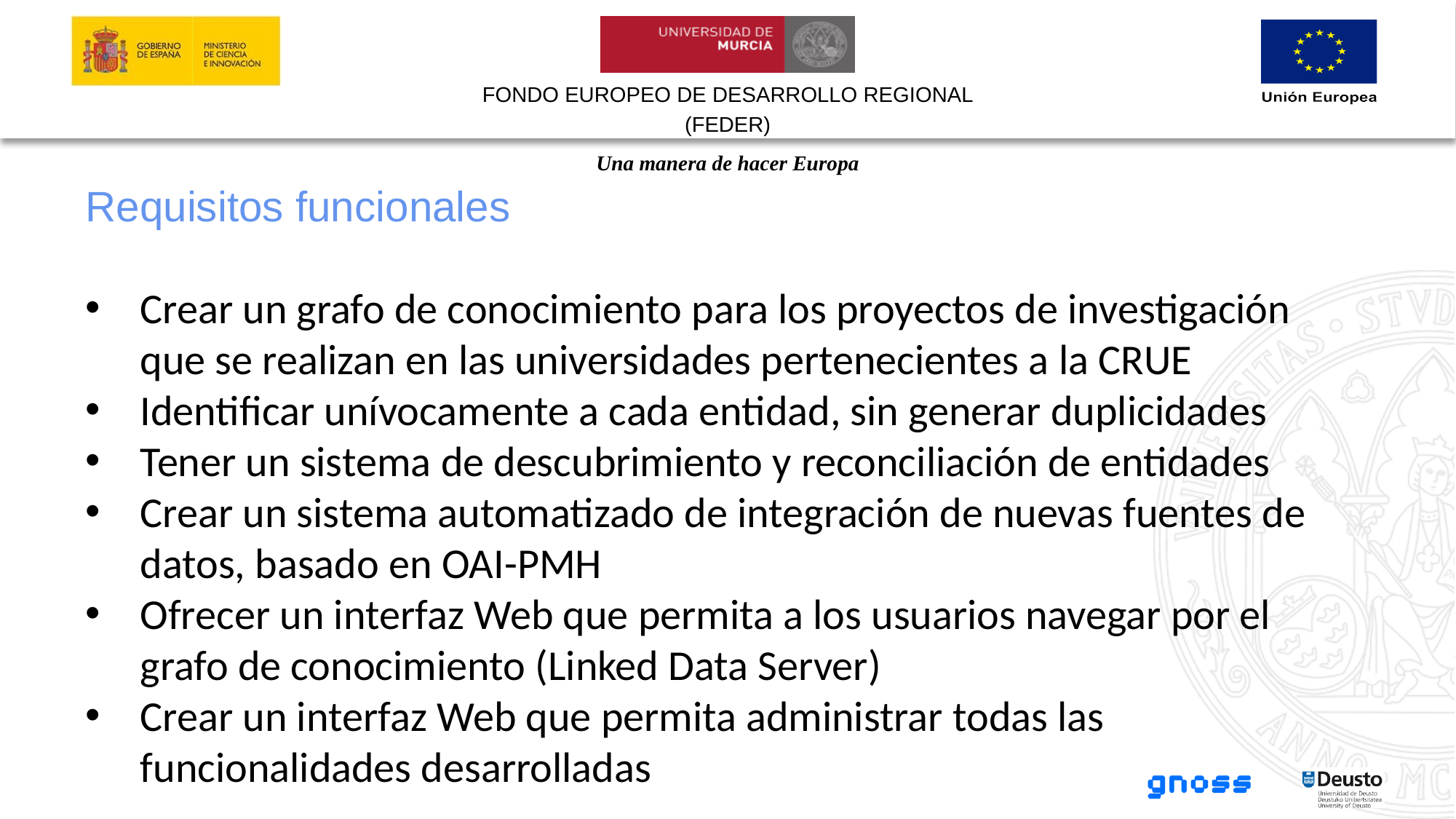

Requisitos funcionales

Crear un grafo de conocimiento para los proyectos de investigación que se realizan en las universidades pertenecientes a la CRUE
Identificar unívocamente a cada entidad, sin generar duplicidades
Tener un sistema de descubrimiento y reconciliación de entidades
Crear un sistema automatizado de integración de nuevas fuentes de datos, basado en OAI-PMH
Ofrecer un interfaz Web que permita a los usuarios navegar por el grafo de conocimiento (Linked Data Server)
Crear un interfaz Web que permita administrar todas las funcionalidades desarrolladas